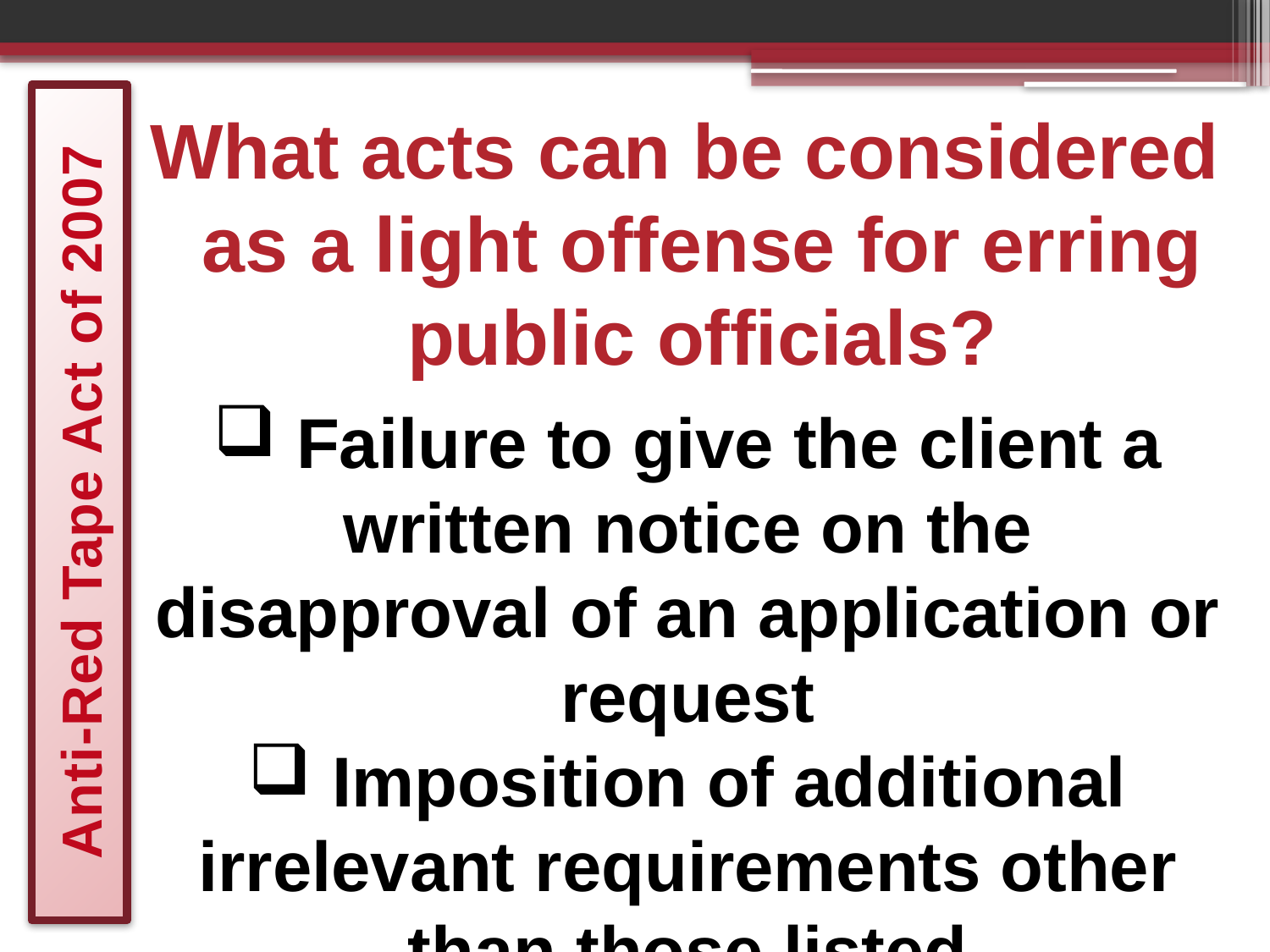

What acts can be considered as a light offense for erring public officials?
 Failure to give the client a written notice on the disapproval of an application or request
 Imposition of additional irrelevant requirements other than those listed
# Anti-Red Tape Act of 2007